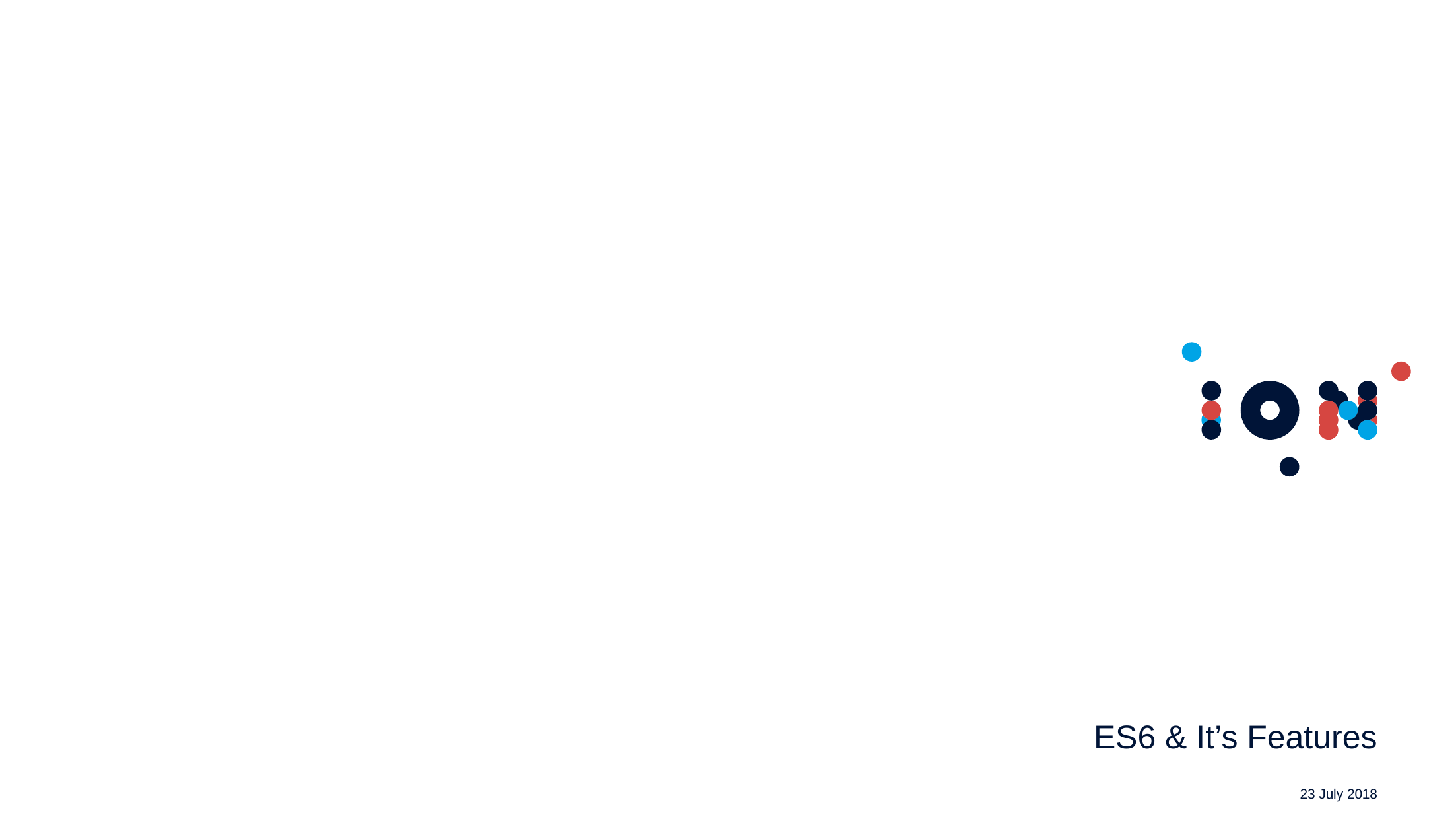

ES6 & It’s Features
23 July 2018